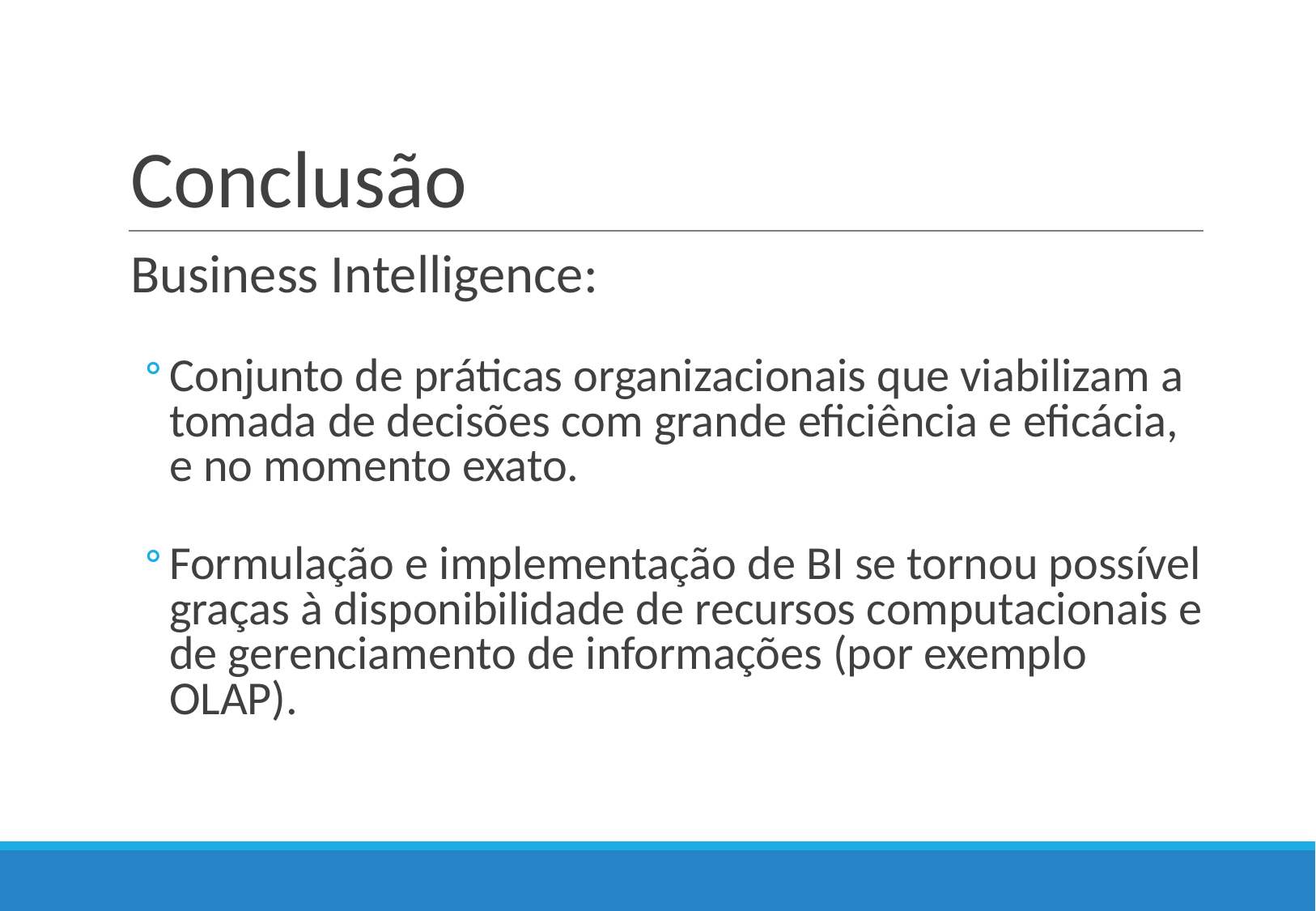

# Conclusão
Business Intelligence:

Conjunto de práticas organizacionais que viabilizam a tomada de decisões com grande eficiência e eficácia, e no momento exato.

Formulação e implementação de BI se tornou possível graças à disponibilidade de recursos computacionais e de gerenciamento de informações (por exemplo OLAP).